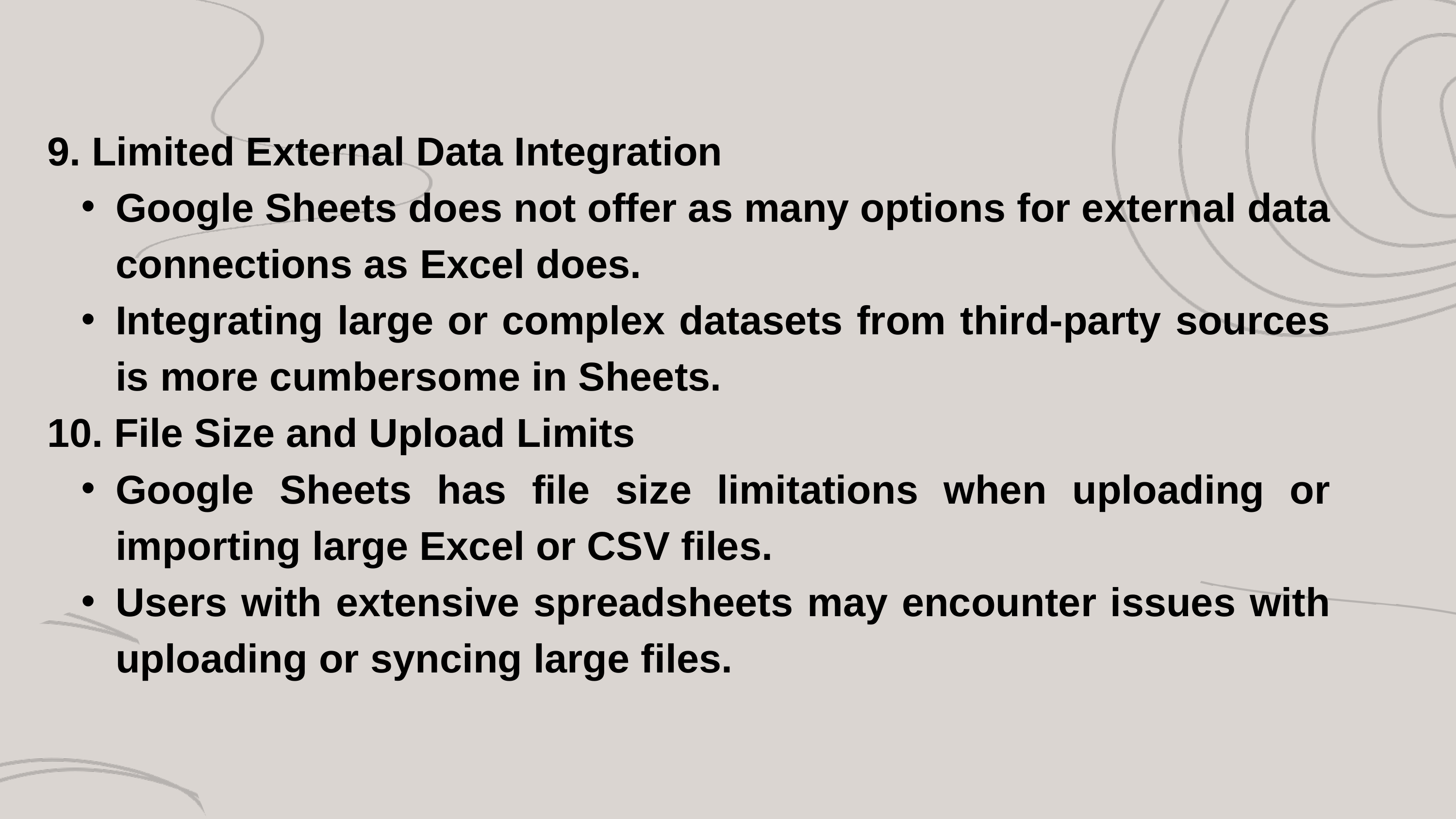

9. Limited External Data Integration
Google Sheets does not offer as many options for external data connections as Excel does.
Integrating large or complex datasets from third-party sources is more cumbersome in Sheets.
10. File Size and Upload Limits
Google Sheets has file size limitations when uploading or importing large Excel or CSV files.
Users with extensive spreadsheets may encounter issues with uploading or syncing large files.